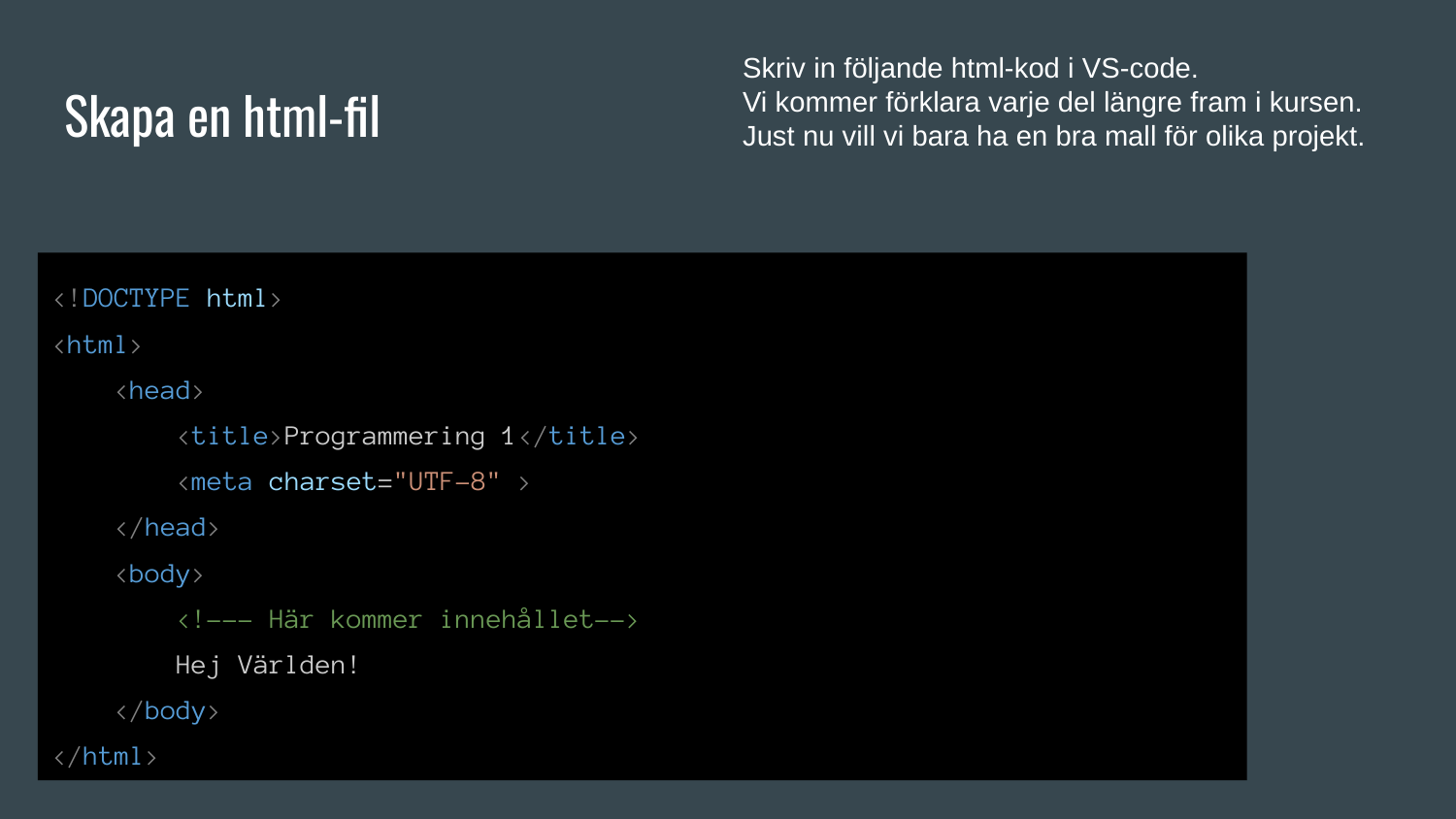

Skriv in följande html-kod i VS-code.
Vi kommer förklara varje del längre fram i kursen.
Just nu vill vi bara ha en bra mall för olika projekt.

# Skapa en html-fil
<!DOCTYPE html>
<html>
    <head>
        <title>Programmering 1</title>
        <meta charset="UTF-8" >
    </head>
    <body>
        <!--- Här kommer innehållet-->
        Hej Världen!
    </body>
</html>